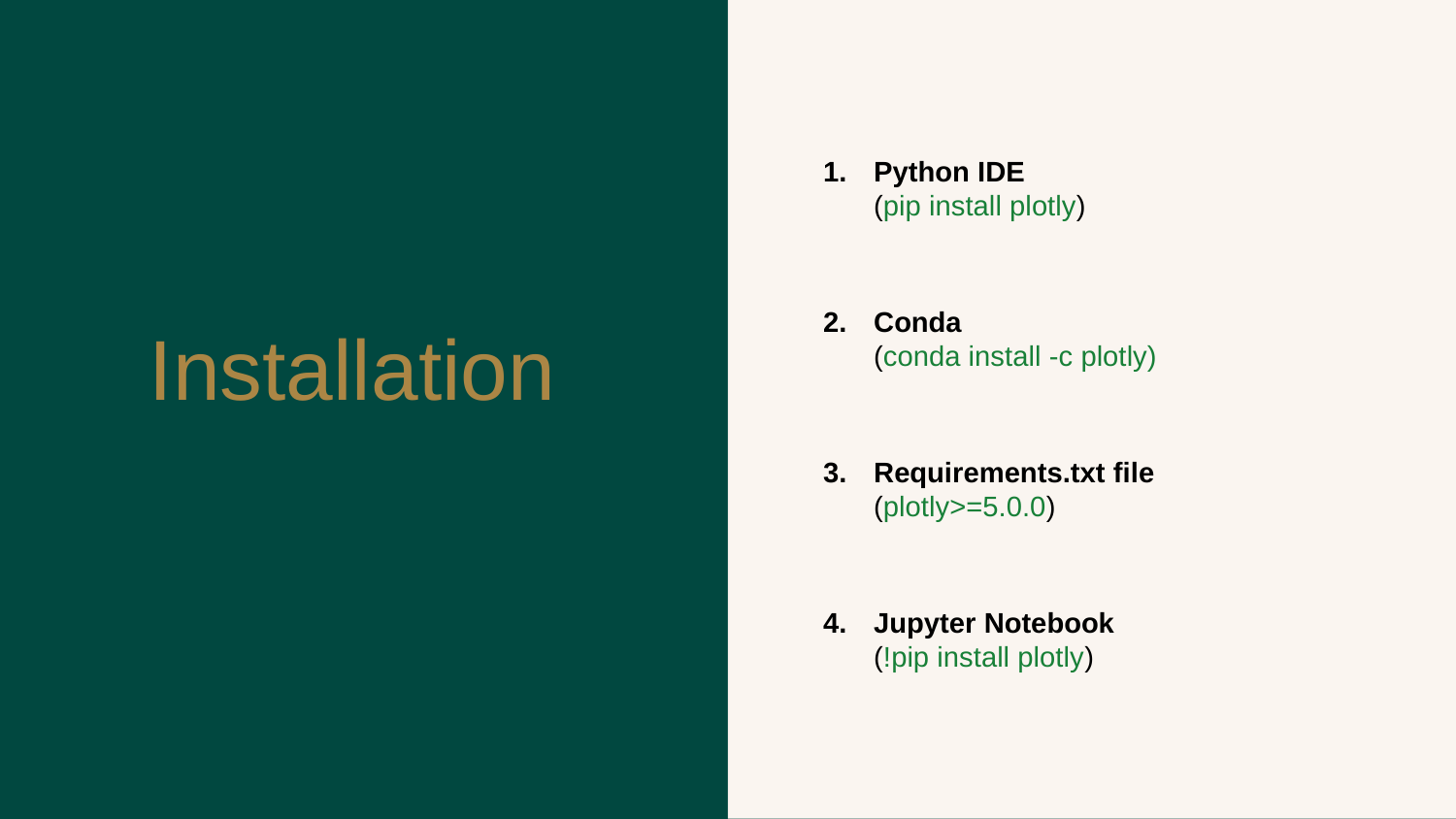

Python IDE
(pip install plotly)

Conda
(conda install -c plotly)

Requirements.txt file
(plotly>=5.0.0)

Jupyter Notebook
(!pip install plotly)
# Installation